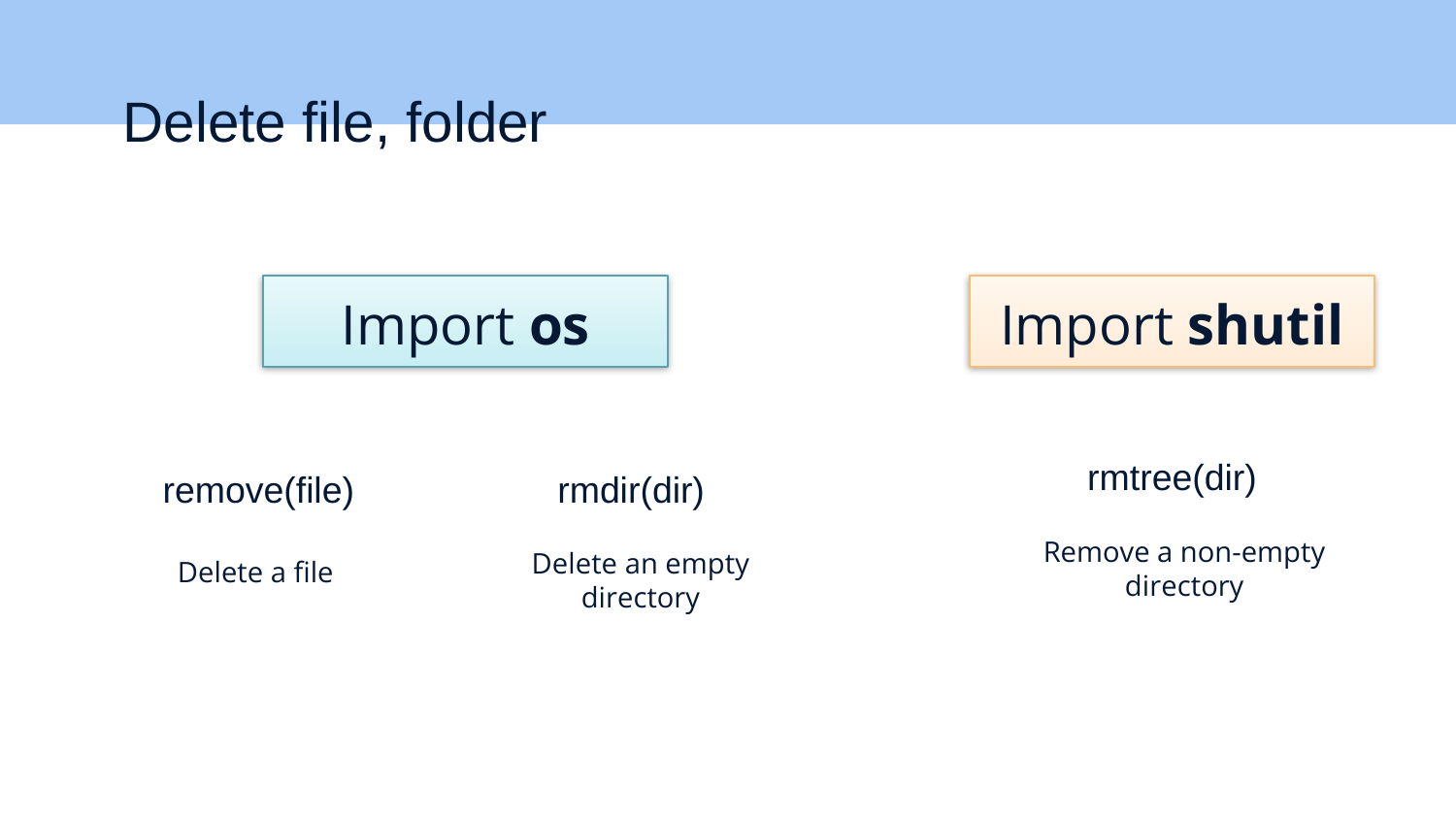

# Delete file, folder
Import os
Import shutil
rmtree(dir)
rmdir(dir)
remove(file)
Remove a non-empty directory
Delete an empty directory
Delete a file